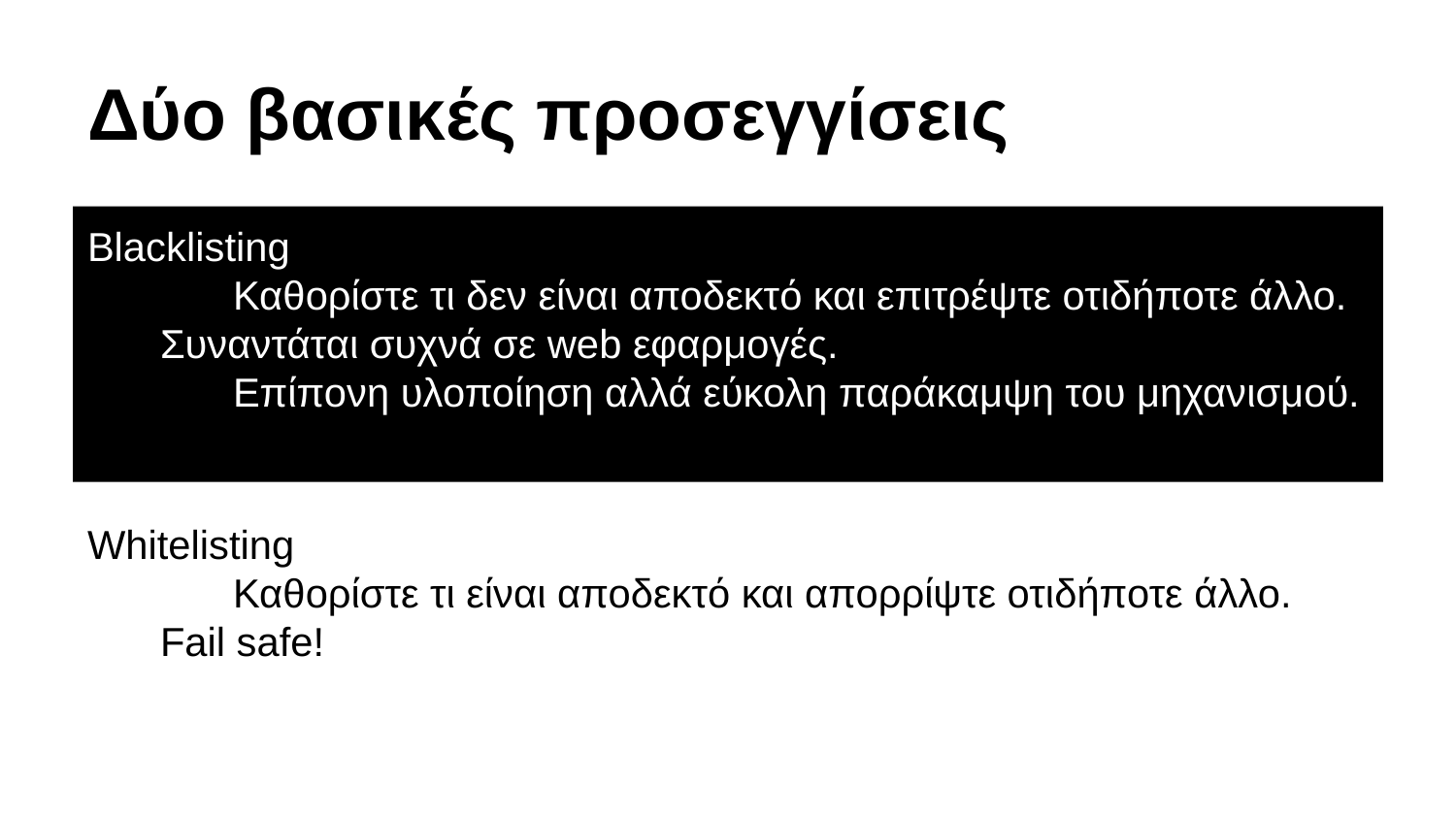

# Δύο βασικές προσεγγίσεις
Blacklisting
	Καθορίστε τι δεν είναι αποδεκτό και επιτρέψτε οτιδήποτε άλλο.
Συναντάται συχνά σε web εφαρμογές.
	Επίπονη υλοποίηση αλλά εύκολη παράκαμψη του μηχανισμού.
Whitelisting
	Καθορίστε τι είναι αποδεκτό και απορρίψτε οτιδήποτε άλλο.
Fail safe!